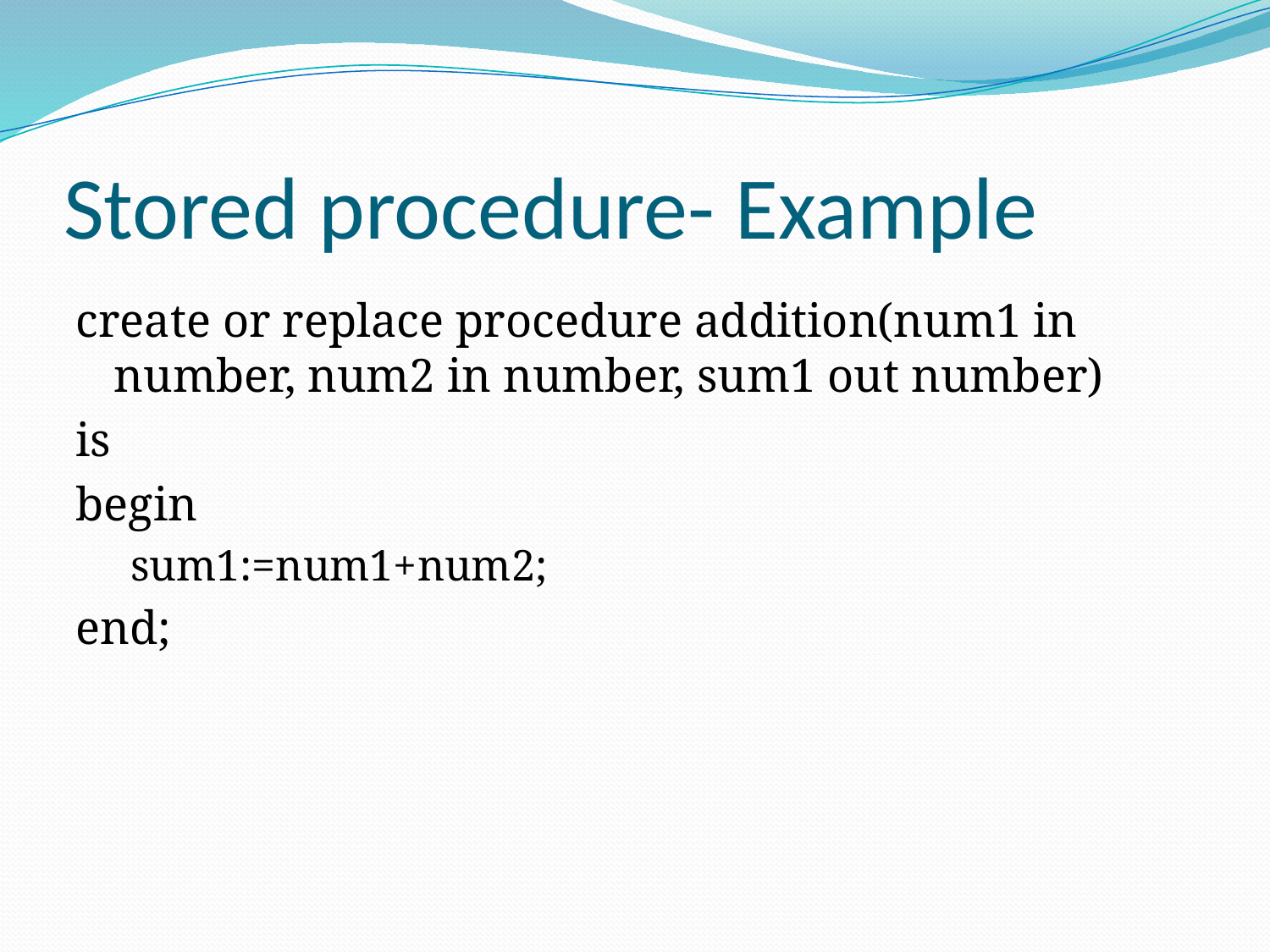

# Stored procedure- Example
create or replace procedure addition(num1 in number, num2 in number, sum1 out number)
is
begin
sum1:=num1+num2;
end;